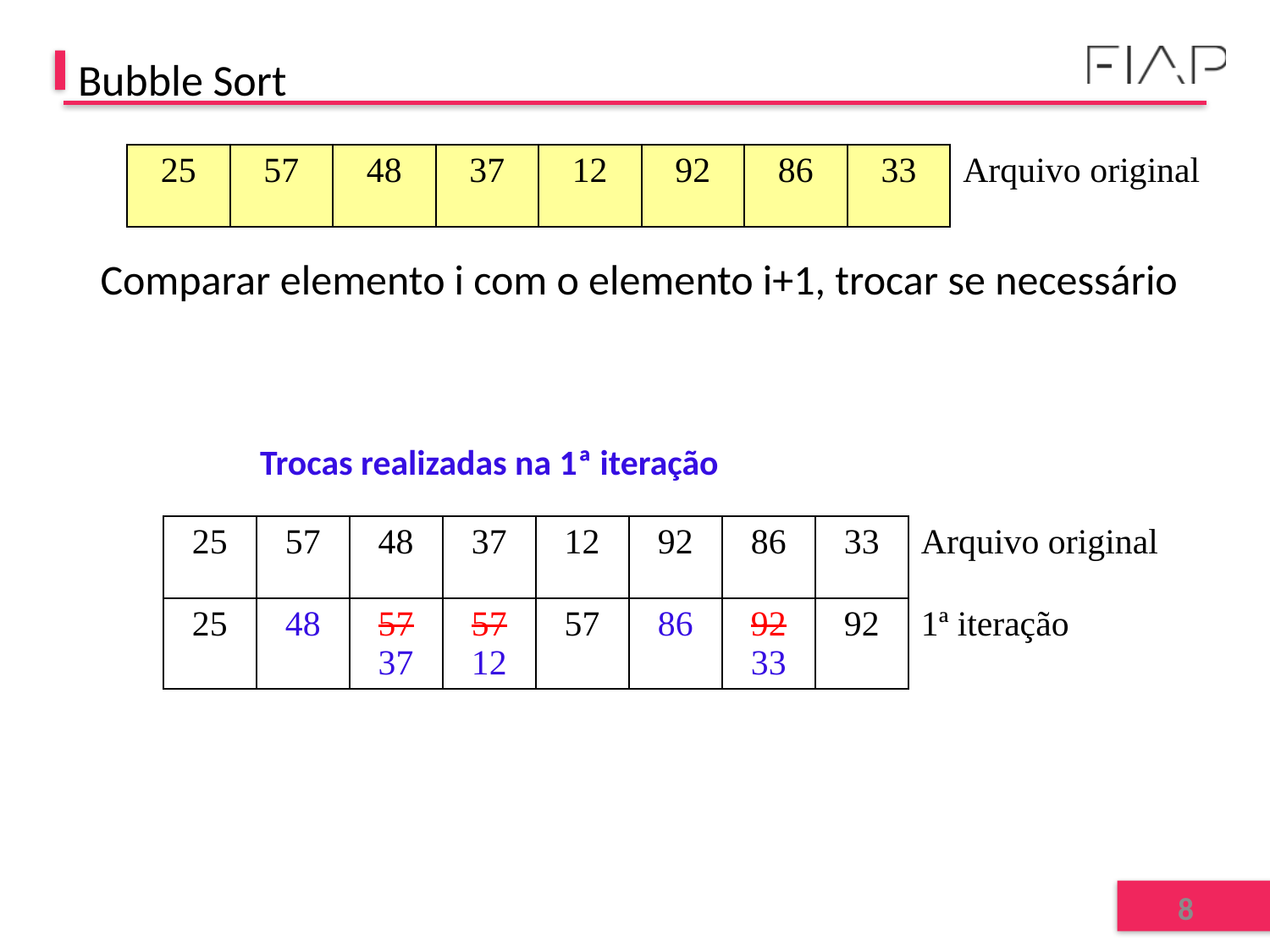

# Bubble Sort
| 25 | 57 | 48 | 37 | 12 | 92 | 86 | 33 | Arquivo original |
| --- | --- | --- | --- | --- | --- | --- | --- | --- |
Comparar elemento i com o elemento i+1, trocar se necessário
Trocas realizadas na 1ª iteração
| 25 | 57 | 48 | 37 | 12 | 92 | 86 | 33 | Arquivo original |
| --- | --- | --- | --- | --- | --- | --- | --- | --- |
| 25 | 48 | 57 37 | 57 12 | 57 | 86 | 92 33 | 92 | 1ª iteração |
8